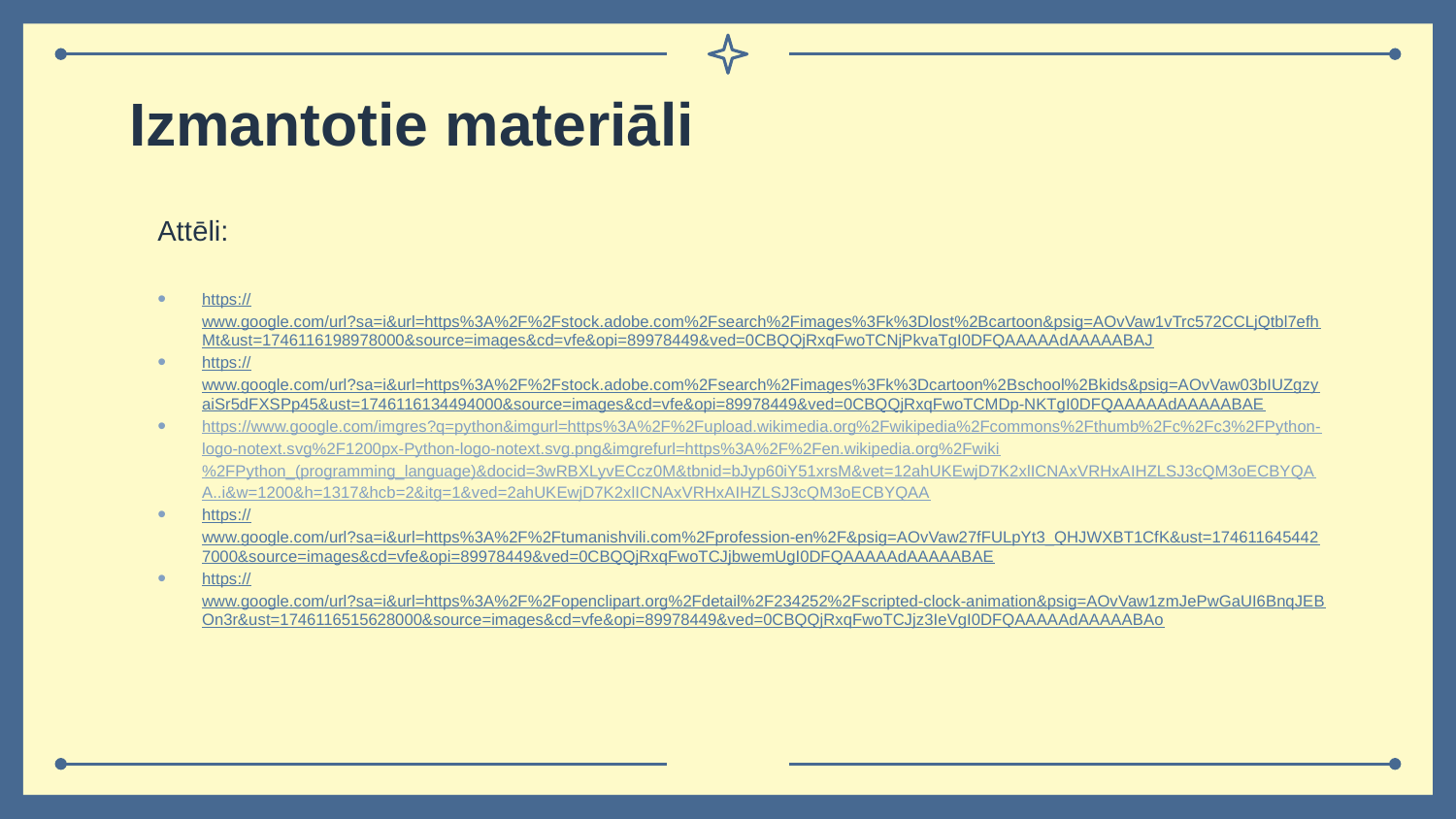

# Izmantotie materiāli
Attēli:

https://www.google.com/url?sa=i&url=https%3A%2F%2Fstock.adobe.com%2Fsearch%2Fimages%3Fk%3Dlost%2Bcartoon&psig=AOvVaw1vTrc572CCLjQtbl7efhMt&ust=1746116198978000&source=images&cd=vfe&opi=89978449&ved=0CBQQjRxqFwoTCNjPkvaTgI0DFQAAAAAdAAAAABAJ
https://www.google.com/url?sa=i&url=https%3A%2F%2Fstock.adobe.com%2Fsearch%2Fimages%3Fk%3Dcartoon%2Bschool%2Bkids&psig=AOvVaw03bIUZgzyaiSr5dFXSPp45&ust=1746116134494000&source=images&cd=vfe&opi=89978449&ved=0CBQQjRxqFwoTCMDp-NKTgI0DFQAAAAAdAAAAABAE
https://www.google.com/imgres?q=python&imgurl=https%3A%2F%2Fupload.wikimedia.org%2Fwikipedia%2Fcommons%2Fthumb%2Fc%2Fc3%2FPython-logo-notext.svg%2F1200px-Python-logo-notext.svg.png&imgrefurl=https%3A%2F%2Fen.wikipedia.org%2Fwiki%2FPython_(programming_language)&docid=3wRBXLyvECcz0M&tbnid=bJyp60iY51xrsM&vet=12ahUKEwjD7K2xlICNAxVRHxAIHZLSJ3cQM3oECBYQAA..i&w=1200&h=1317&hcb=2&itg=1&ved=2ahUKEwjD7K2xlICNAxVRHxAIHZLSJ3cQM3oECBYQAA
https://www.google.com/url?sa=i&url=https%3A%2F%2Ftumanishvili.com%2Fprofession-en%2F&psig=AOvVaw27fFULpYt3_QHJWXBT1CfK&ust=1746116454427000&source=images&cd=vfe&opi=89978449&ved=0CBQQjRxqFwoTCJjbwemUgI0DFQAAAAAdAAAAABAE
https://www.google.com/url?sa=i&url=https%3A%2F%2Fopenclipart.org%2Fdetail%2F234252%2Fscripted-clock-animation&psig=AOvVaw1zmJePwGaUI6BnqJEBOn3r&ust=1746116515628000&source=images&cd=vfe&opi=89978449&ved=0CBQQjRxqFwoTCJjz3IeVgI0DFQAAAAAdAAAAABAo

11